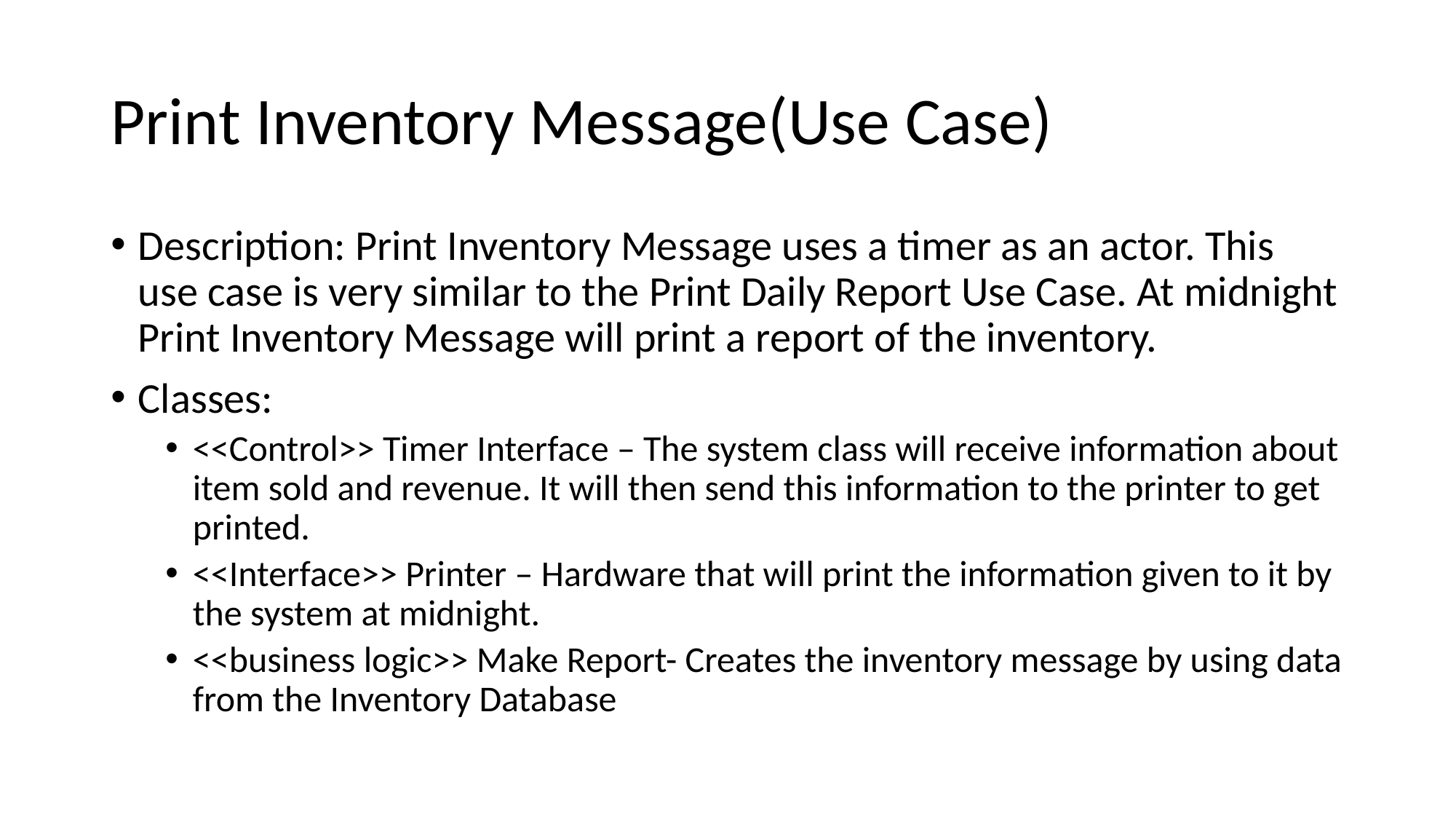

# Print Inventory Message(Use Case)
Description: Print Inventory Message uses a timer as an actor. This use case is very similar to the Print Daily Report Use Case. At midnight Print Inventory Message will print a report of the inventory.
Classes:
<<Control>> Timer Interface – The system class will receive information about item sold and revenue. It will then send this information to the printer to get printed.
<<Interface>> Printer – Hardware that will print the information given to it by the system at midnight.
<<business logic>> Make Report- Creates the inventory message by using data from the Inventory Database